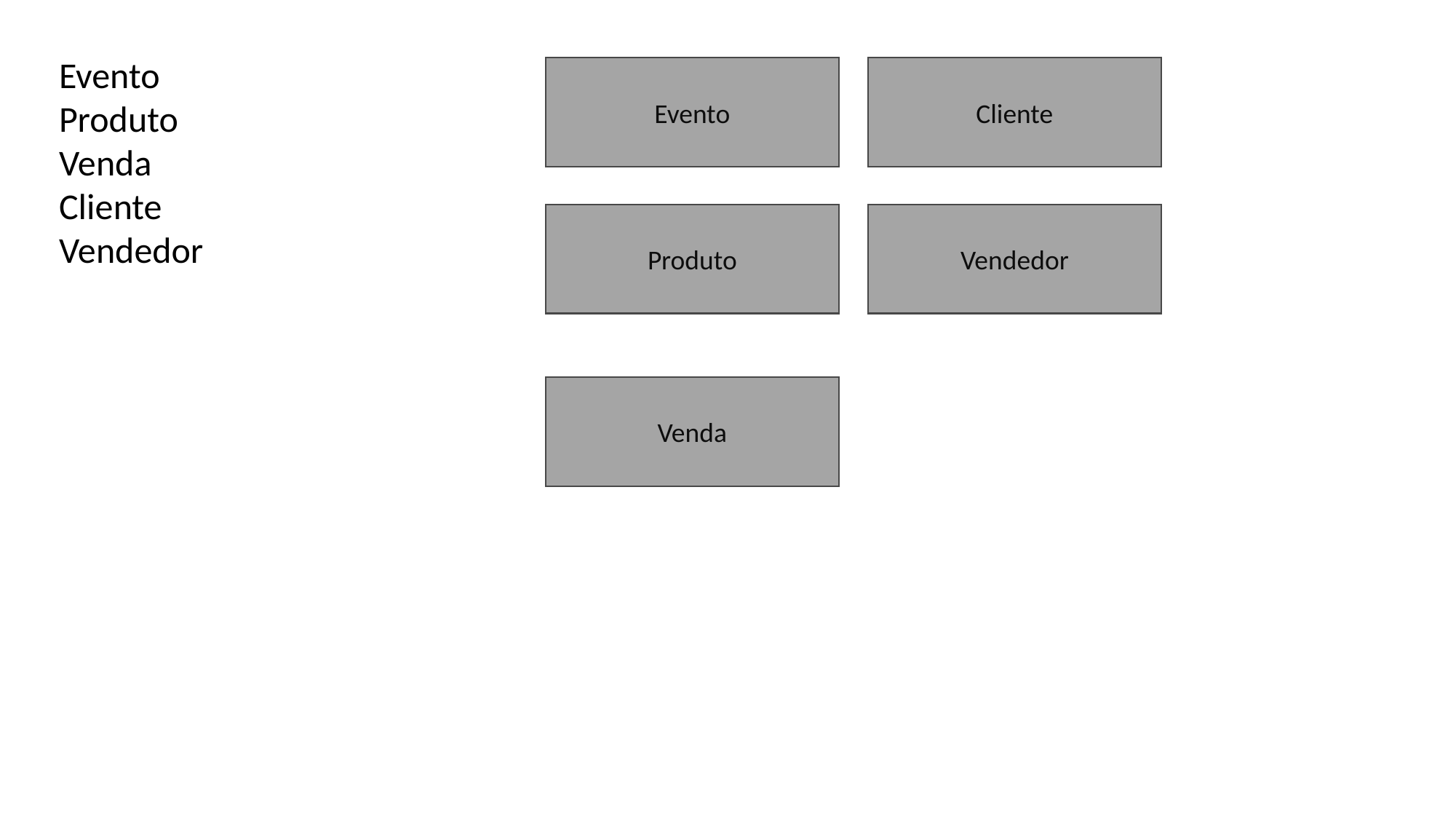

Evento
Produto
Venda
Cliente
Vendedor
Evento
Cliente
Produto
Vendedor
Venda